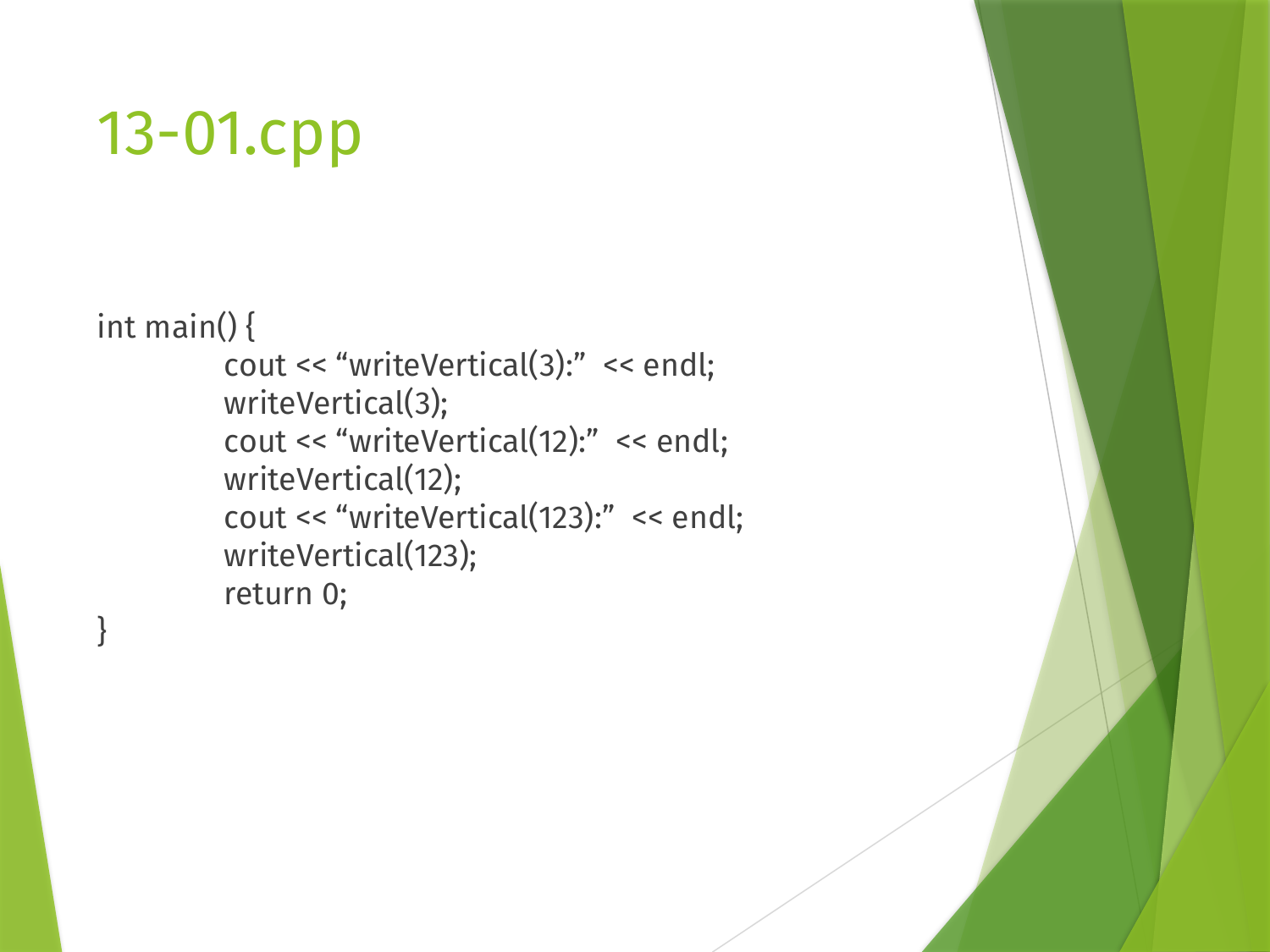

# 13-01.cpp
int main() {
	cout << “writeVertical(3):”  << endl;
	writeVertical(3);
	cout << “writeVertical(12):”  << endl;
	writeVertical(12);
	cout << “writeVertical(123):”  << endl;
	writeVertical(123);
	return 0;
}